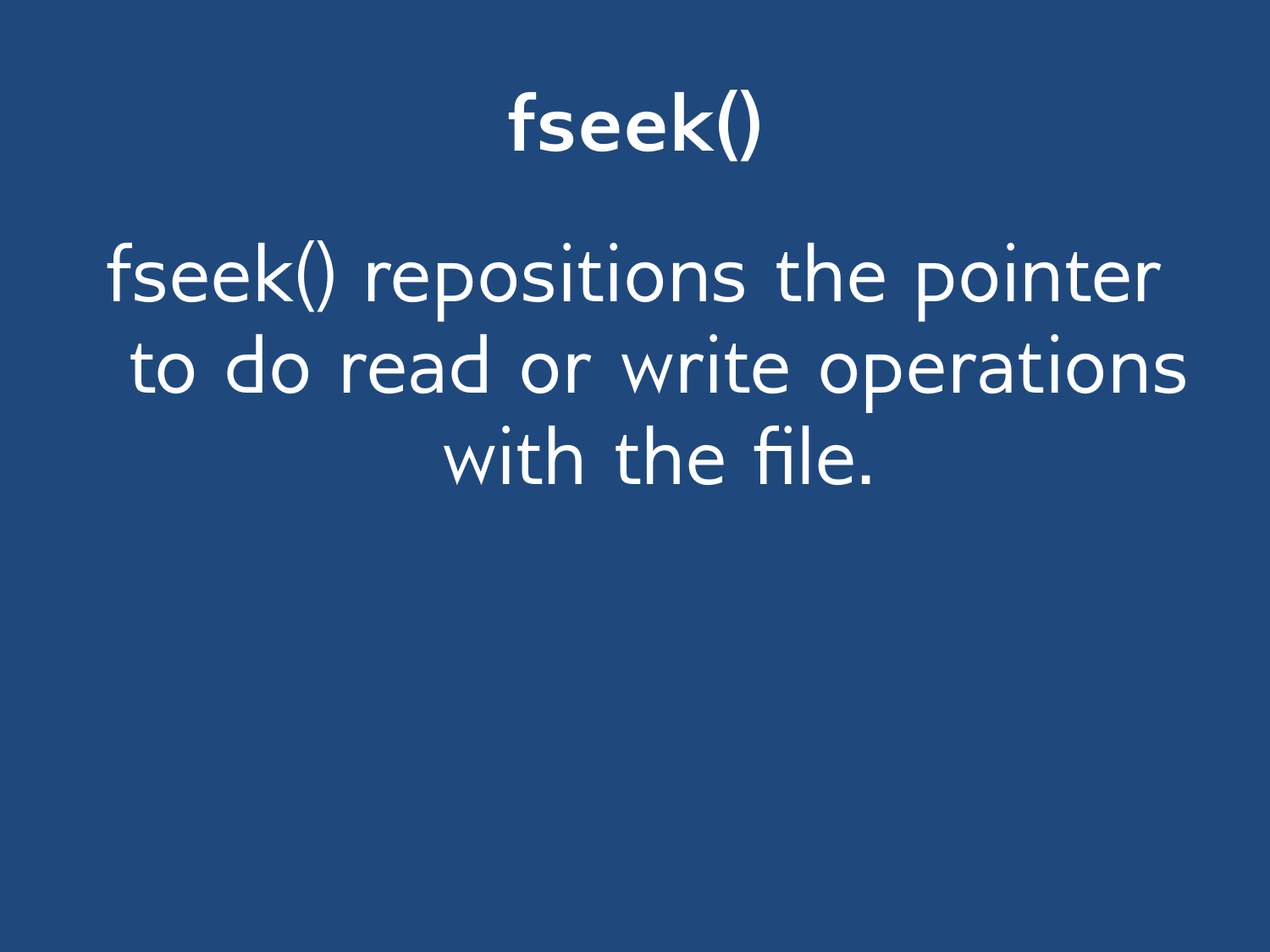

# fseek()
fseek() repositions the pointer to do read or write operations with the file.